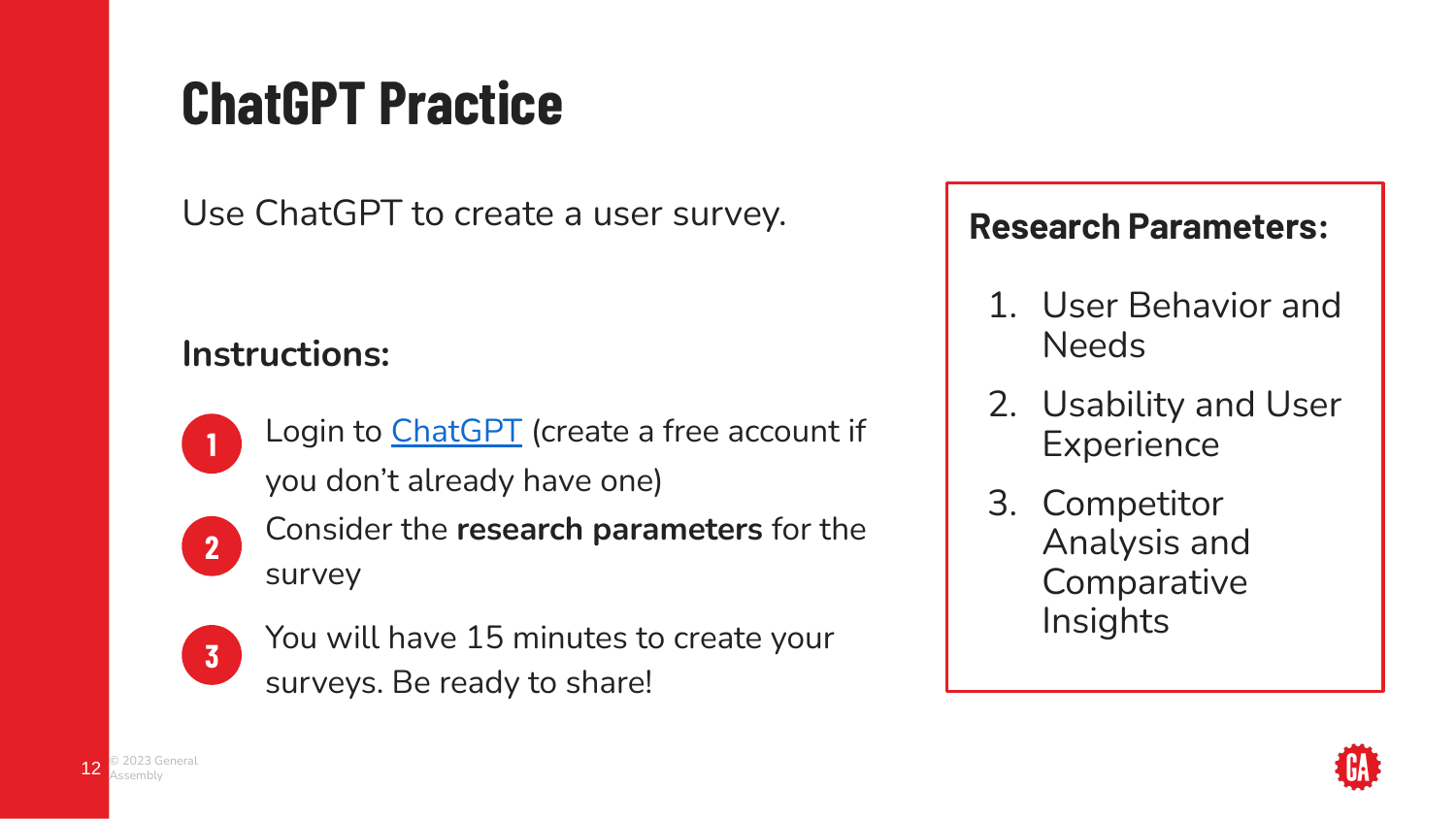

# ChatGPT Practice
Use ChatGPT to create a user survey.

Instructions:

Research Parameters:

User Behavior and Needs
Usability and User Experience
Competitor Analysis and Comparative Insights
1
Login to ChatGPT (create a free account if you don’t already have one)
Consider the research parameters for the survey
2
You will have 15 minutes to create your surveys. Be ready to share!
3
12